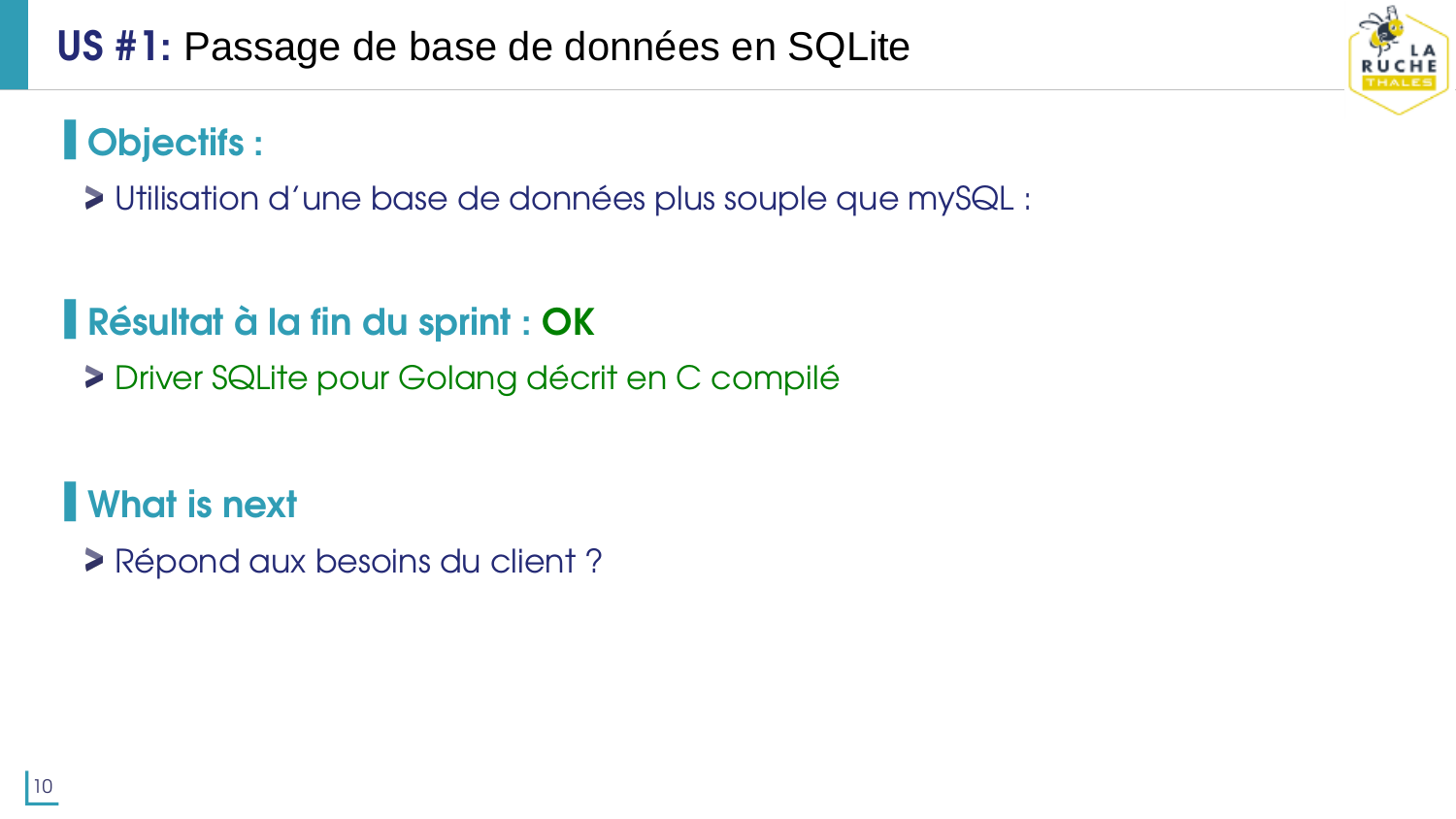

# US #1: Passage de base de données en SQLite
Objectifs :
Utilisation d’une base de données plus souple que mySQL :

Résultat à la fin du sprint : OK
Driver SQLite pour Golang décrit en C compilé

What is next
Répond aux besoins du client ?